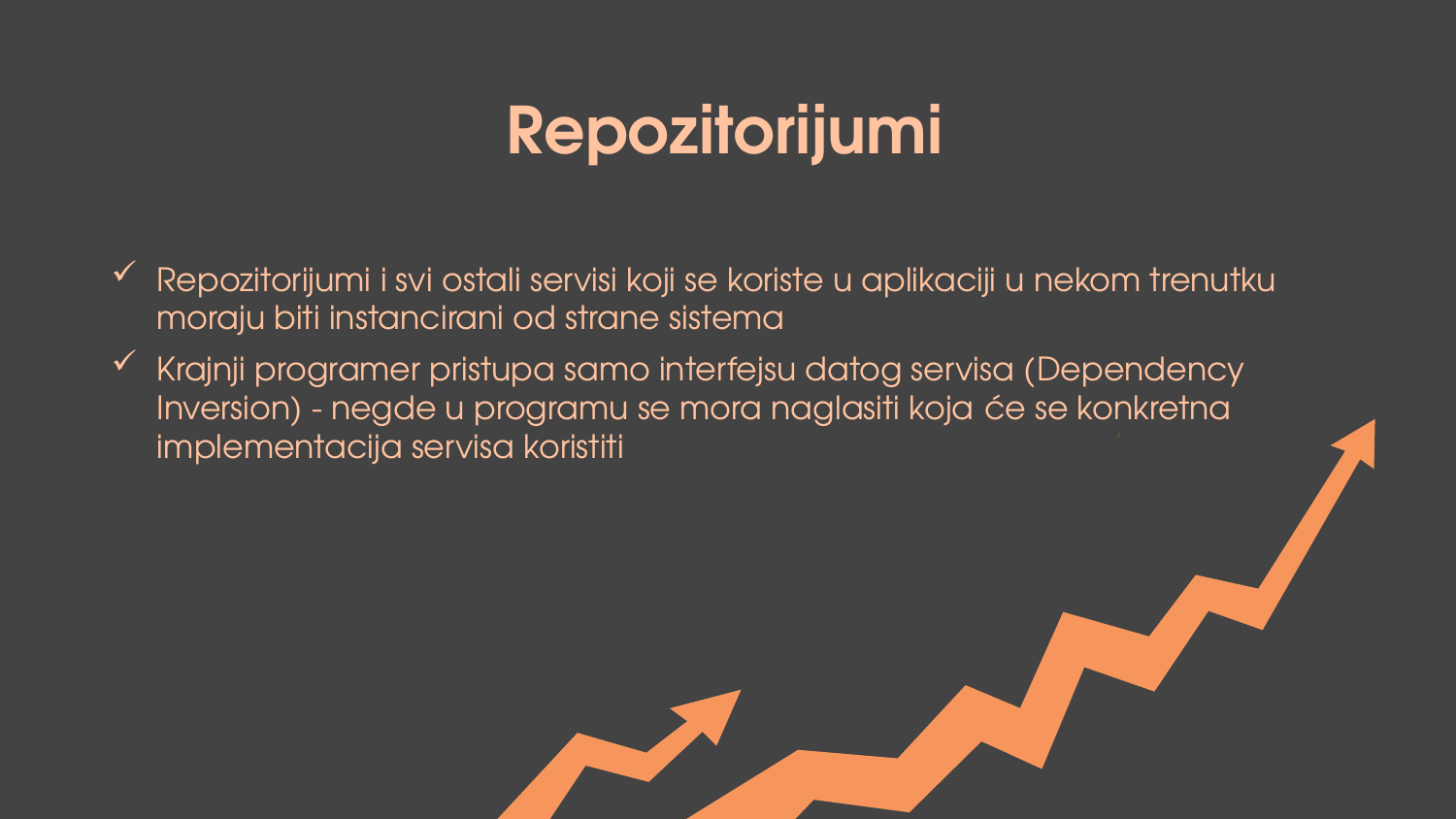

# Repozitorijumi
Repozitorijumi i svi ostali servisi koji se koriste u aplikaciji u nekom trenutku moraju biti instancirani od strane sistema
Krajnji programer pristupa samo interfejsu datog servisa (Dependency Inversion) - negde u programu se mora naglasiti koja će se konkretna implementacija servisa koristiti